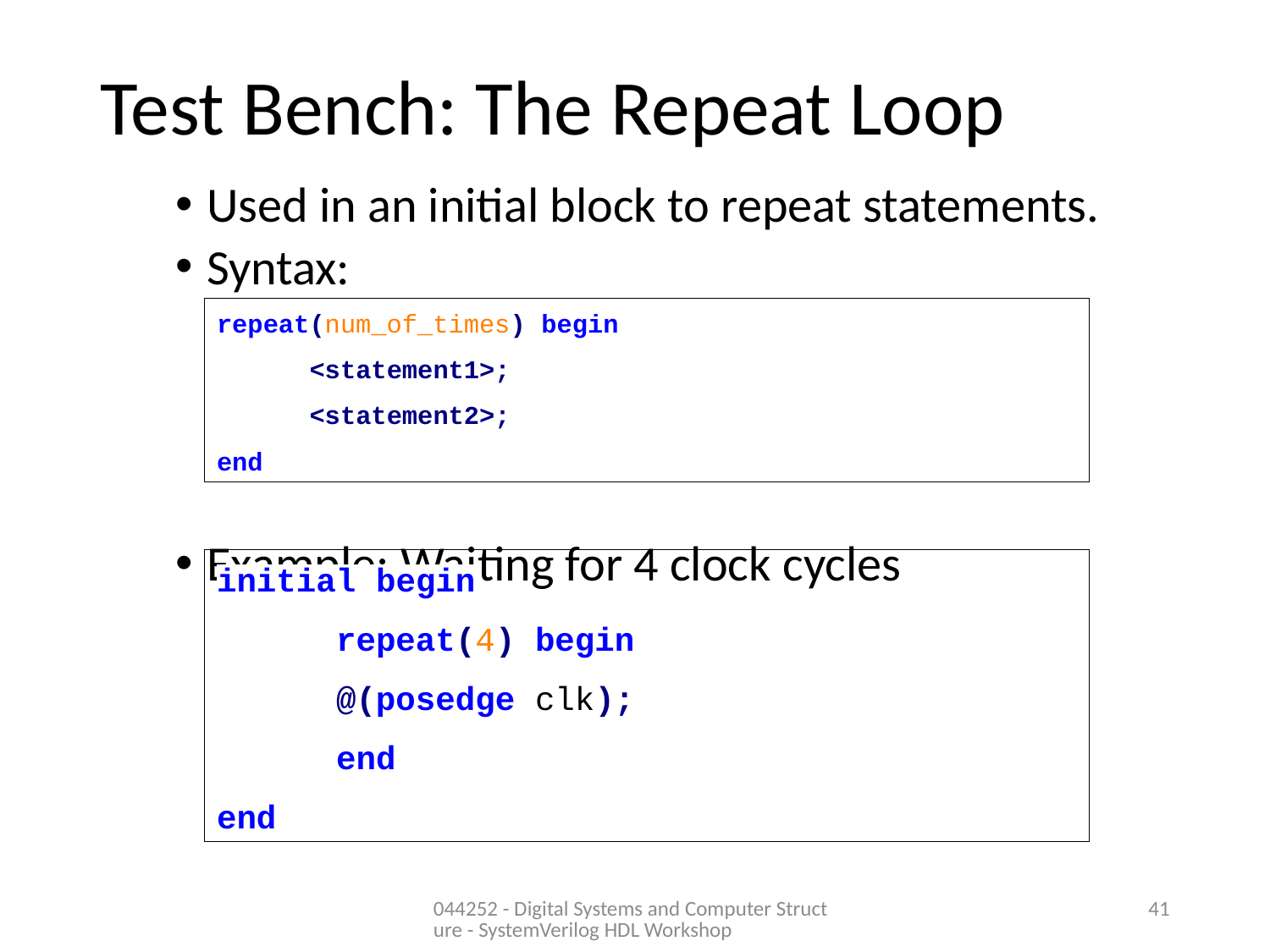

# Test Bench: The Repeat Loop

Used in an initial block to repeat statements.
Syntax:

Example: Waiting for 4 clock cycles
repeat(num_of_times) begin
	<statement1>;
	<statement2>;
end

initial begin
	repeat(4) begin
		@(posedge clk);
	end
end

044252 - Digital Systems and Computer Structure - SystemVerilog HDL Workshop
41